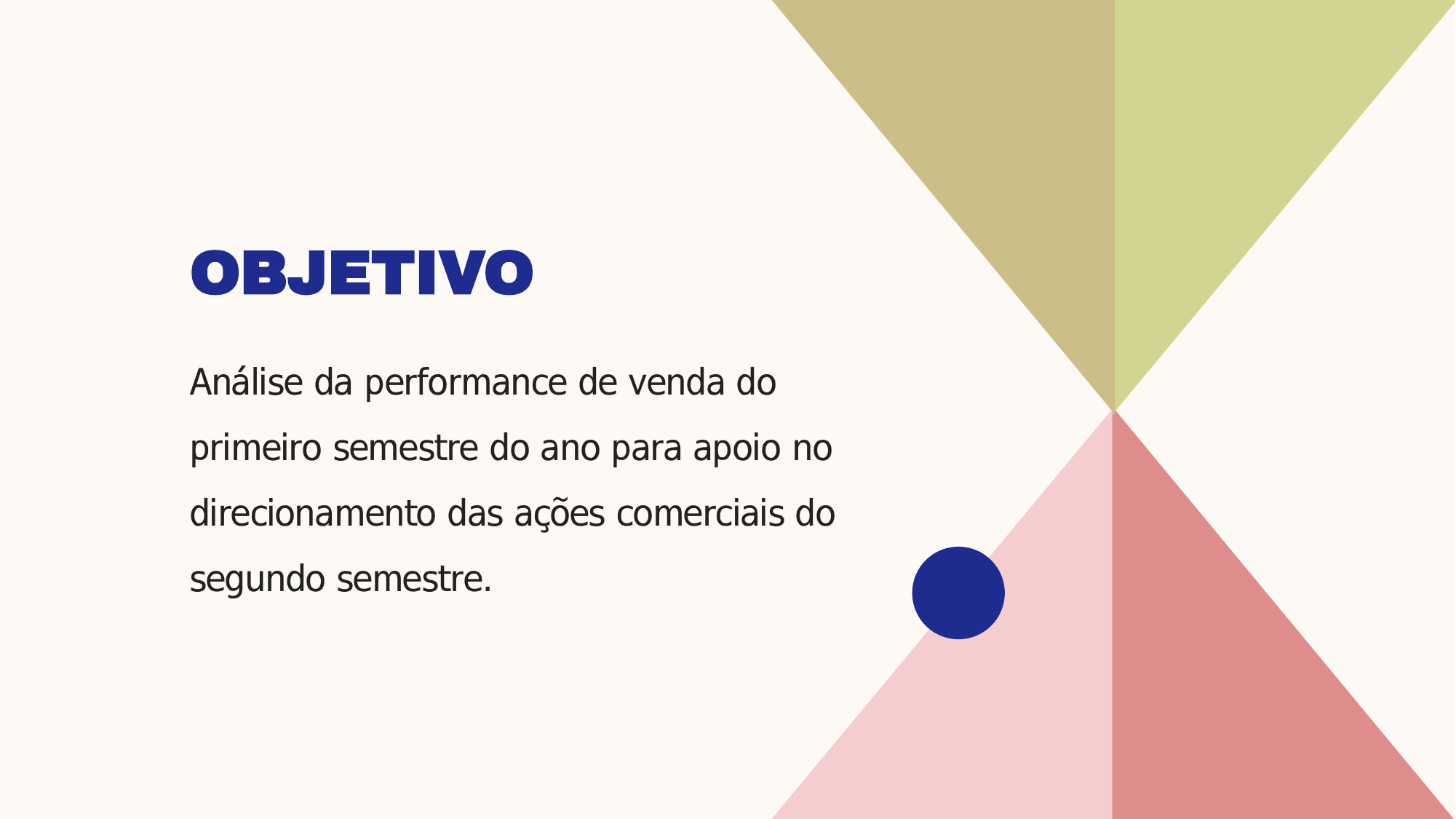

# OBJETIVO
Análise da performance de venda do primeiro semestre do ano para apoio no direcionamento das ações comerciais do segundo semestre.